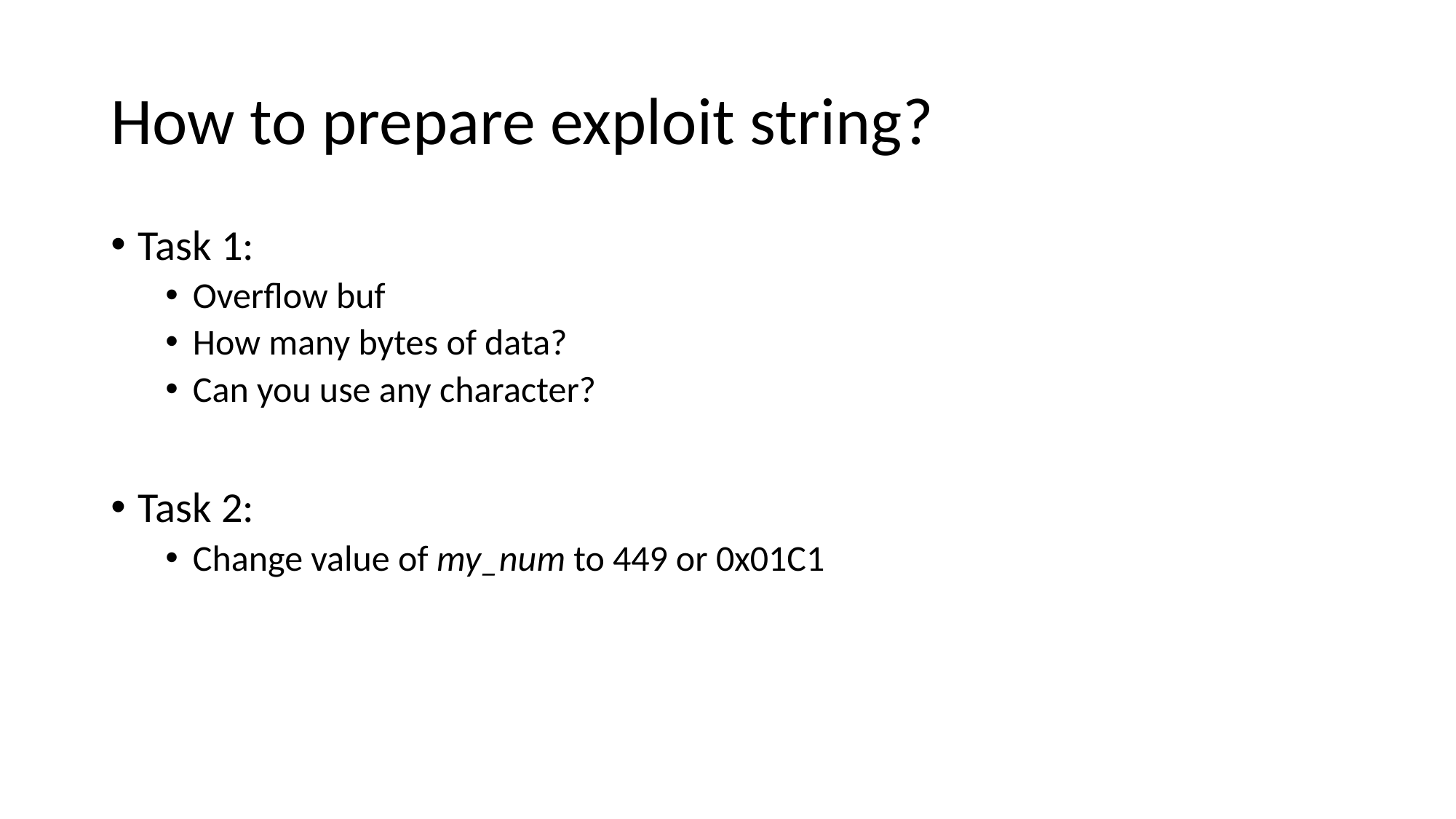

# How to prepare exploit string?
Task 1:
Overflow buf
How many bytes of data?
Can you use any character?

Task 2:
Change value of my_num to 449 or 0x01C1